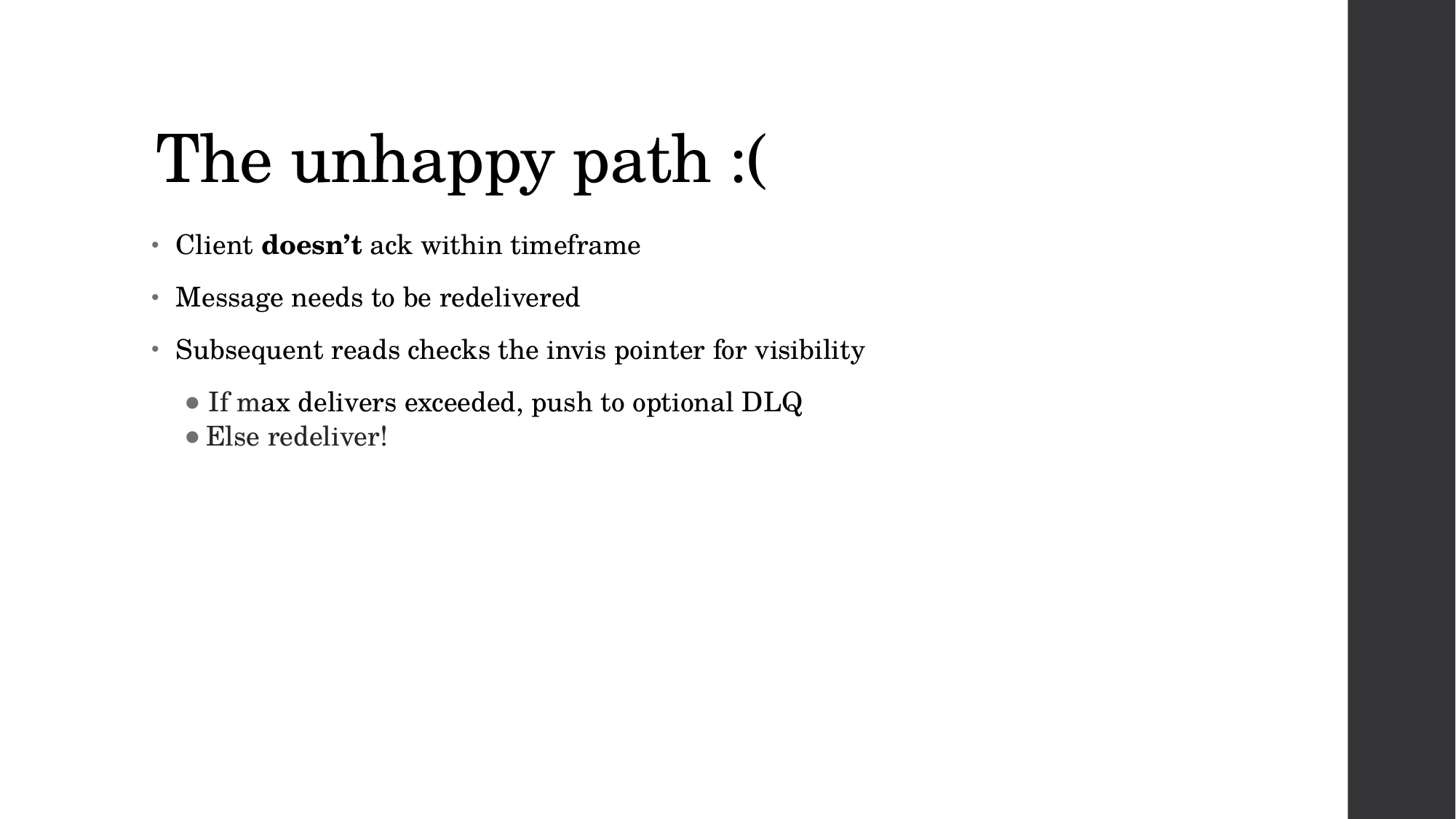

# The unhappy path :(
Client doesn’t ack within timeframe
Message needs to be redelivered
Subsequent reads checks the invis pointer for visibility
If max delivers exceeded, push to optional DLQ
Else redeliver!